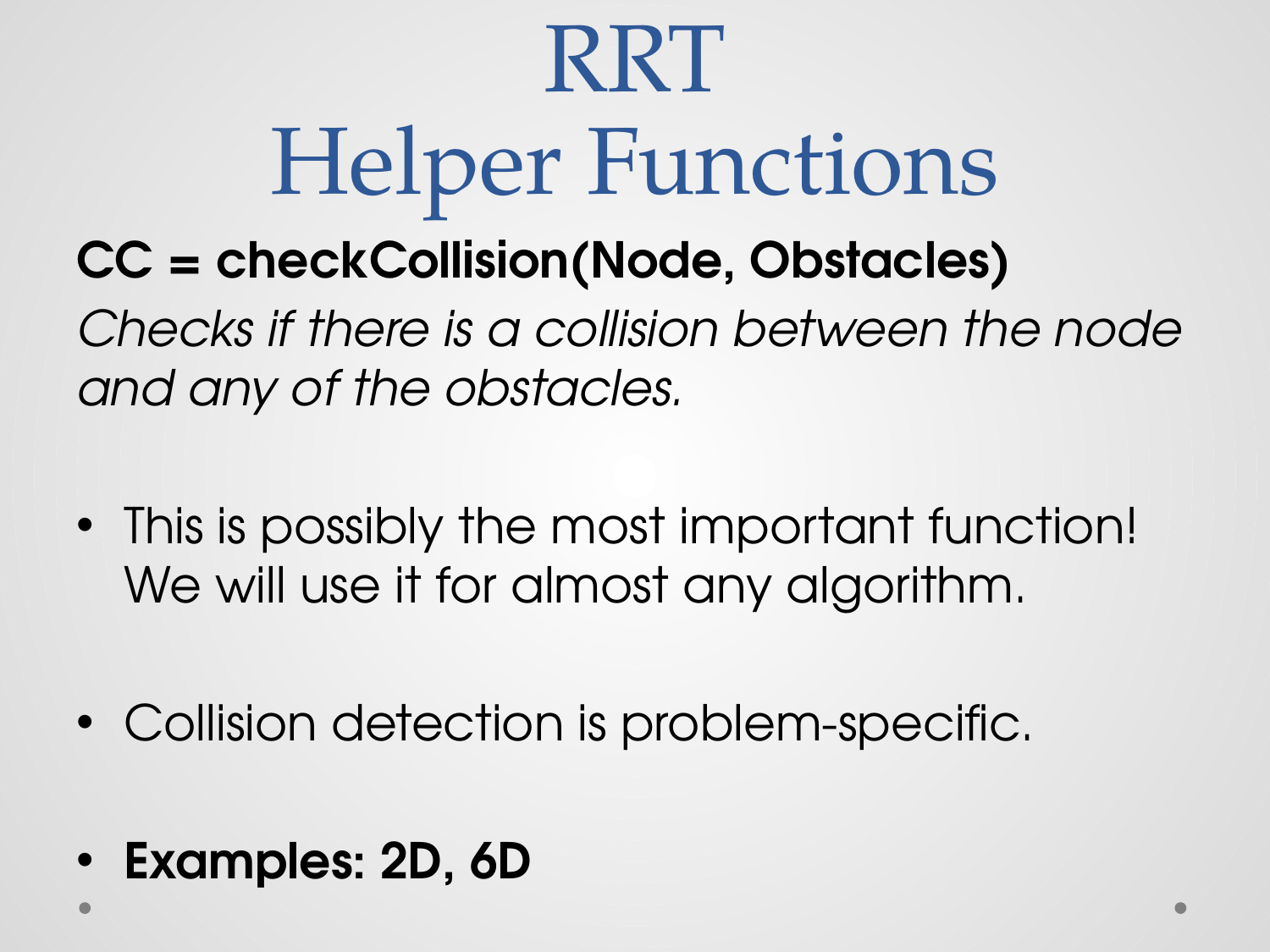

# RRT Helper Functions
CC = checkCollision(Node, Obstacles)
Checks if there is a collision between the node and any of the obstacles.

This is possibly the most important function! We will use it for almost any algorithm.

Collision detection is problem-specific.

Examples: 2D, 6D